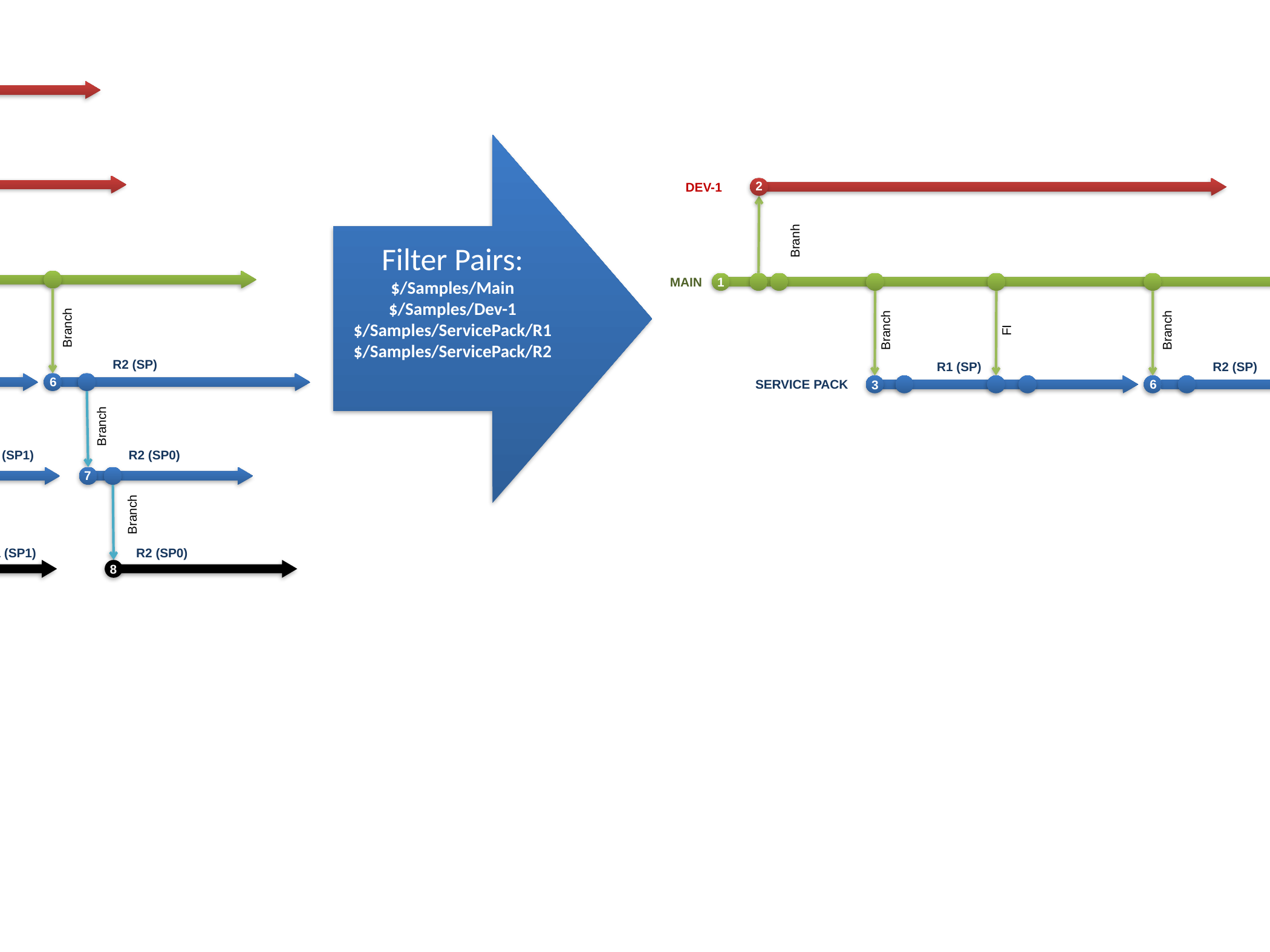

2
DEV …

Filter Pairs: $/Samples/Main
$/Samples/Dev-1
$/Samples/ServicePack/R1
$/Samples/ServicePack/R2

2
DEV-1
2
DEV-1

Branch
Branh
MAIN
1
MAIN
1

Branch
FI
Branch
Branch
FI
Branch
R1 (SP)
R2 (SP)
R1 (SP)
R2 (SP)
6
SERVICE PACK
3
6
SERVICE PACK
3

Branch
Branch
Branch
R1 (SP0)
R1 (SP1)
R2 (SP0)
4
7
HOT FIX

Branch
Branch
Branch
R1 (SP0)
R1 (SP1)
R2 (SP0)
5
8

RTM